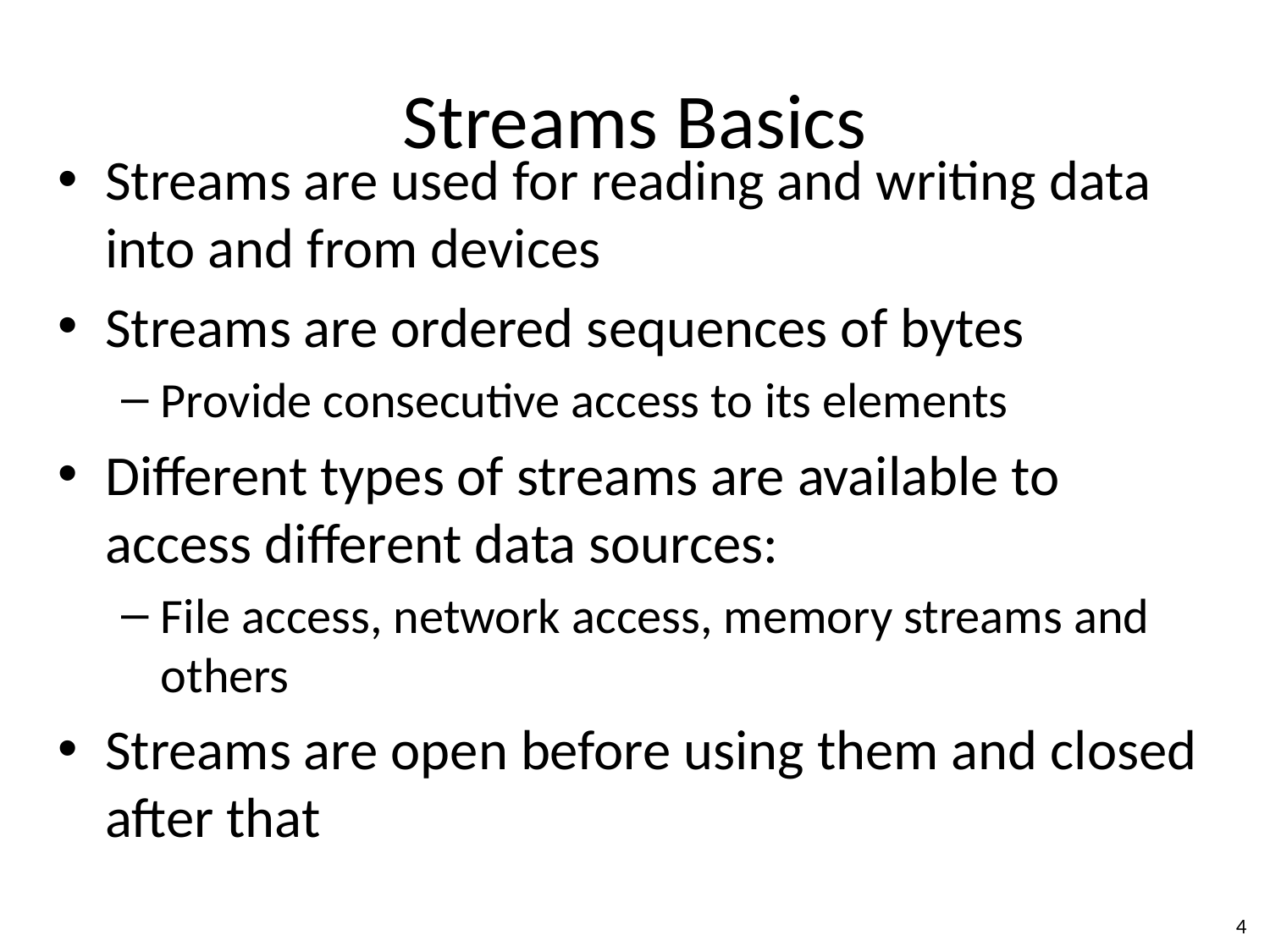

# Streams Basics
Streams are used for reading and writing data into and from devices
Streams are ordered sequences of bytes
Provide consecutive access to its elements
Different types of streams are available to access different data sources:
File access, network access, memory streams and others
Streams are open before using them and closed after that
4